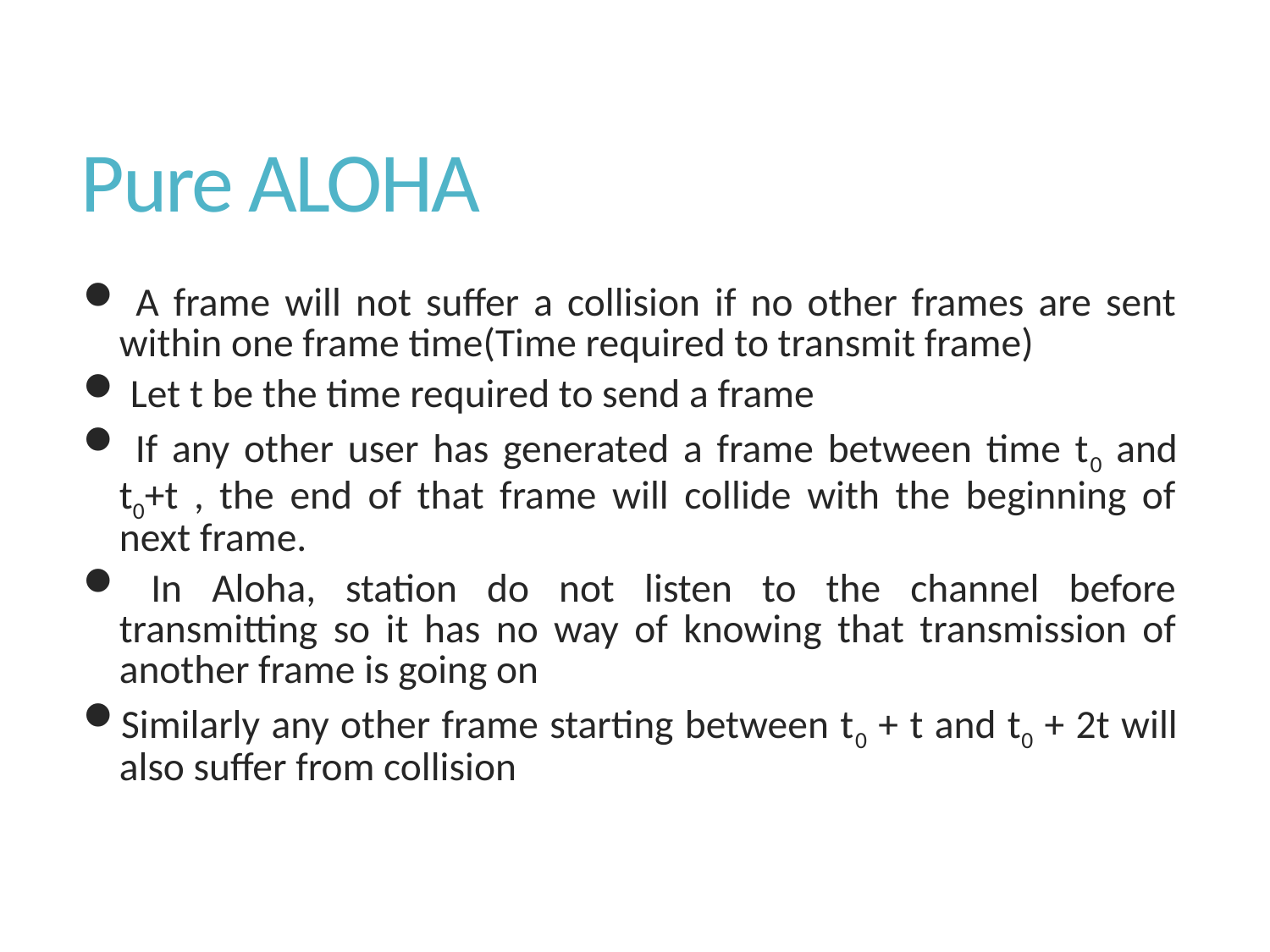

# Pure ALOHA
 A frame will not suffer a collision if no other frames are sent within one frame time(Time required to transmit frame)
 Let t be the time required to send a frame
 If any other user has generated a frame between time t0 and t0+t , the end of that frame will collide with the beginning of next frame.
 In Aloha, station do not listen to the channel before transmitting so it has no way of knowing that transmission of another frame is going on
Similarly any other frame starting between t0 + t and t0 + 2t will also suffer from collision